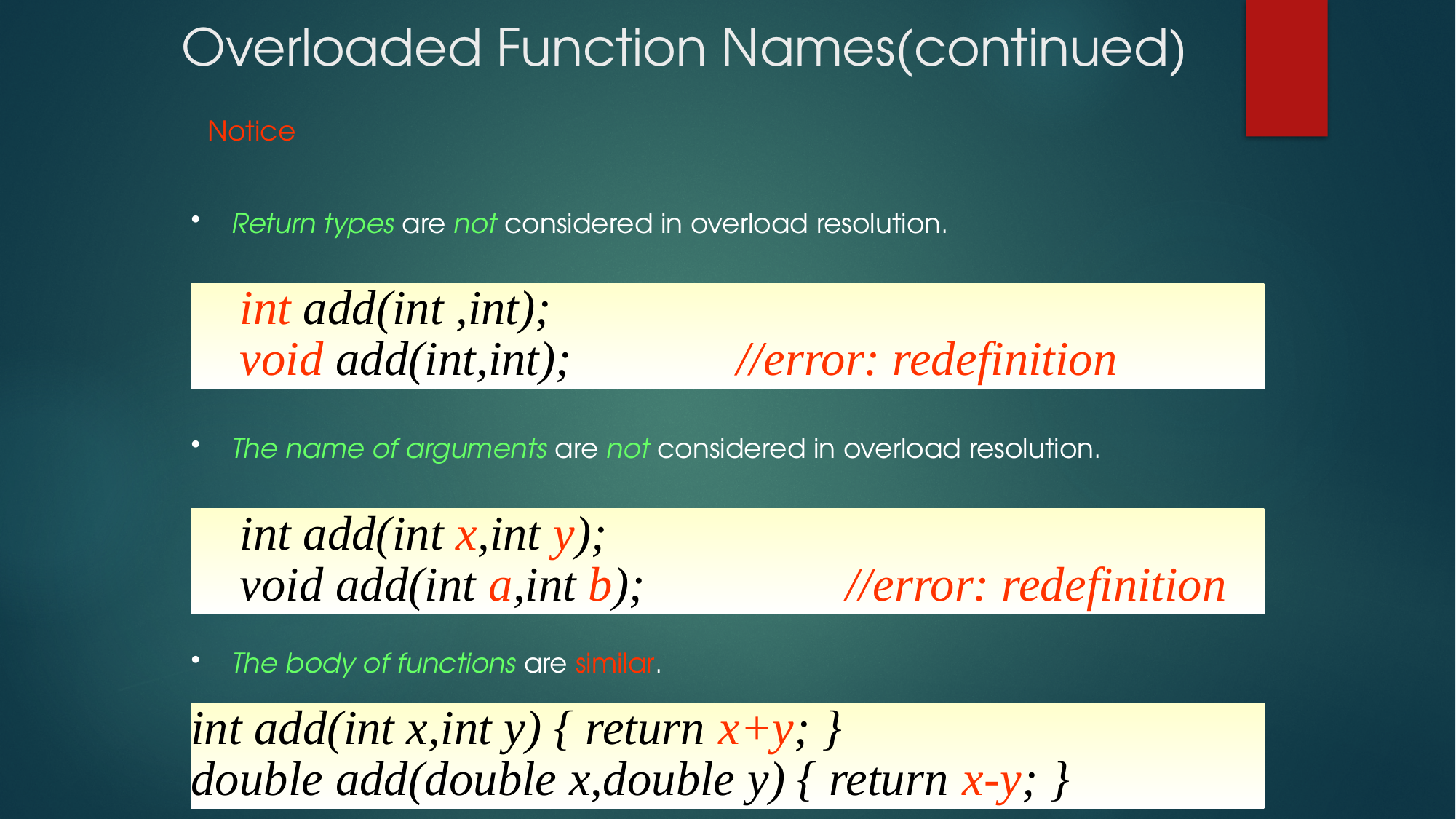

# Overloaded Function Names(continued)
 Notice
Return types are not considered in overload resolution.
    int add(int ,int);
    void add(int,int);		//error: redefinition
The name of arguments are not considered in overload resolution.
    int add(int x,int y);
    void add(int a,int b);		//error: redefinition
The body of functions are similar.
int add(int x,int y) { return x+y; }
double add(double x,double y) { return x-y; }